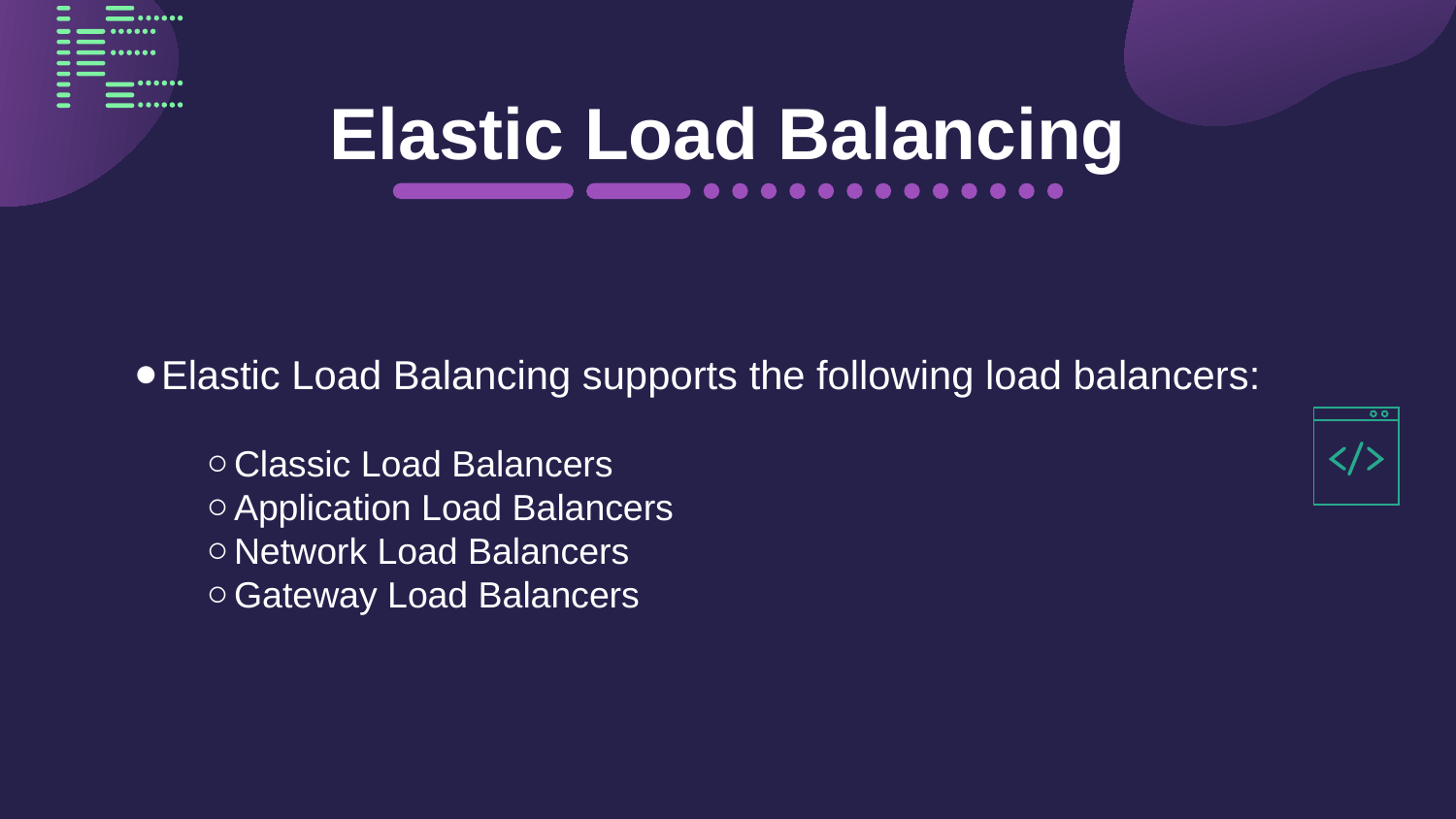

# Elastic Load Balancing

Elastic Load Balancing supports the following load balancers:

Classic Load Balancers
Application Load Balancers
Network Load Balancers
Gateway Load Balancers